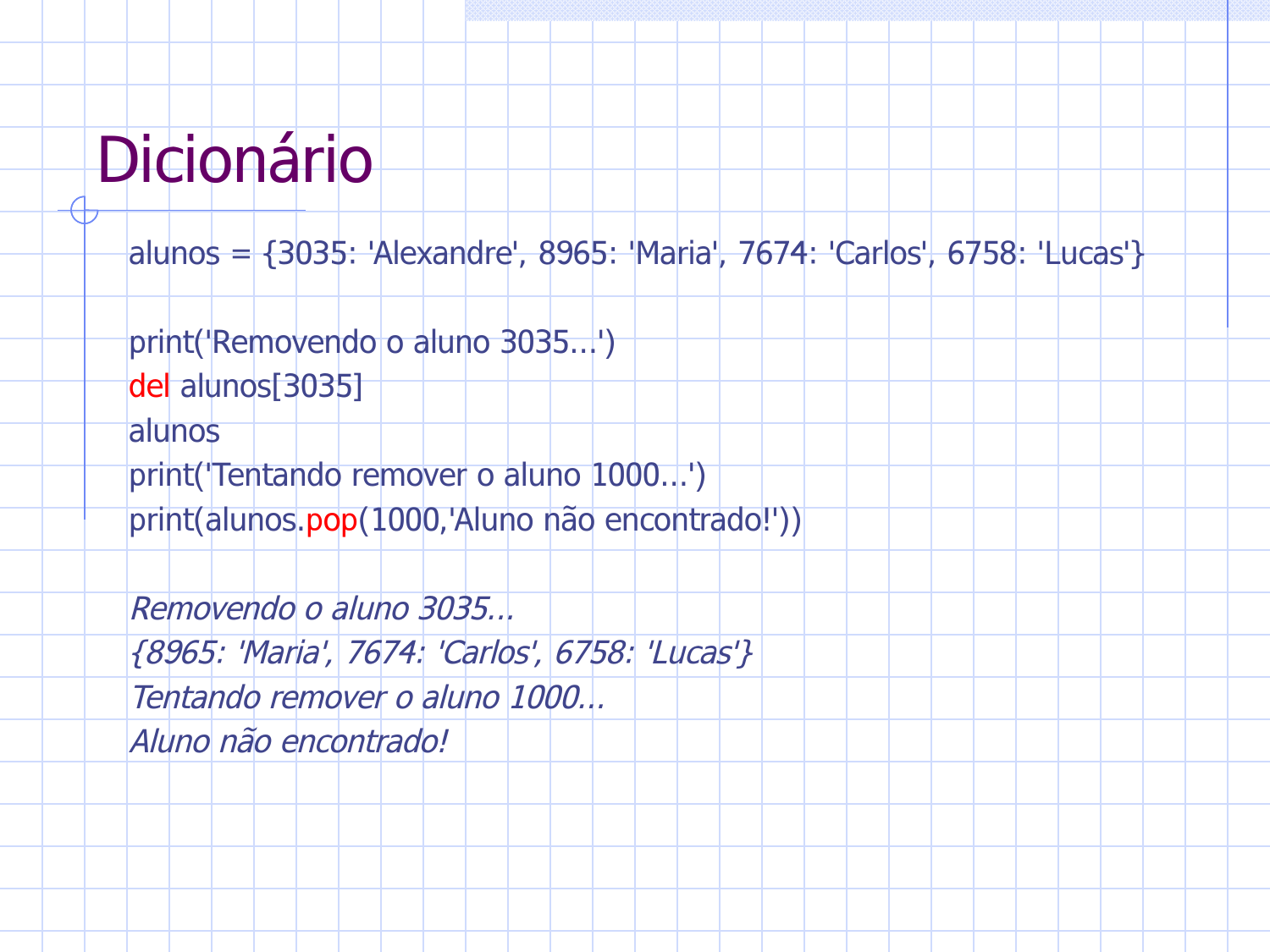

# Dicionário
alunos = {3035: 'Alexandre', 8965: 'Maria', 7674: 'Carlos', 6758: 'Lucas'}

print('Removendo o aluno 3035...')
del alunos[3035]
alunos
print('Tentando remover o aluno 1000...')
print(alunos.pop(1000,'Aluno não encontrado!'))

Removendo o aluno 3035...
{8965: 'Maria', 7674: 'Carlos', 6758: 'Lucas'}
Tentando remover o aluno 1000...
Aluno não encontrado!